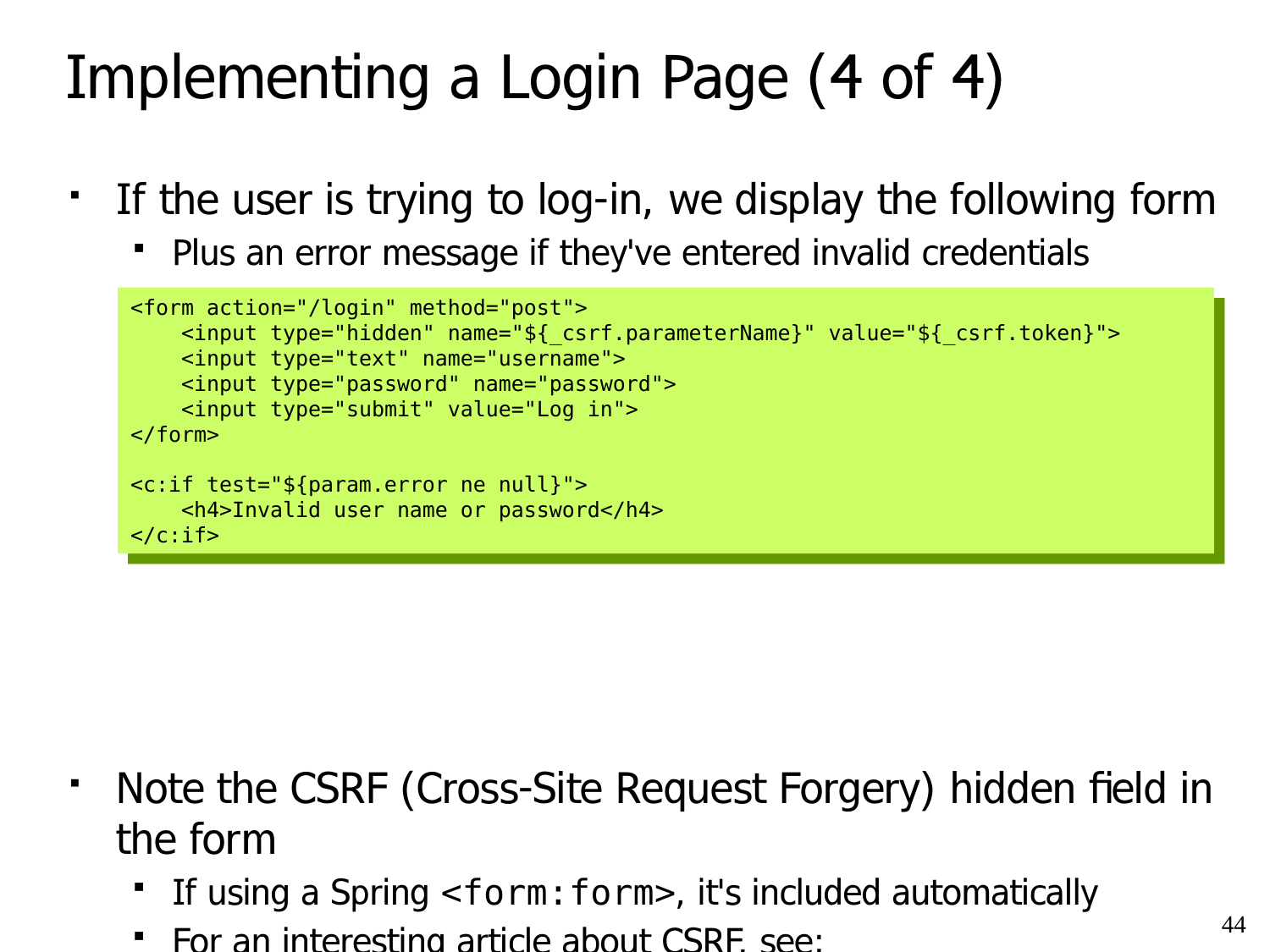

# Implementing a Login Page (4 of 4)
If the user is trying to log-in, we display the following form
Plus an error message if they've entered invalid credentials

Note the CSRF (Cross-Site Request Forgery) hidden field in the form
If using a Spring <form:form>, it's included automatically
For an interesting article about CSRF, see: https://spring.io/blog/2013/08/21/spring-security-3-2-0-rc1-highlights-csrf-protection/

<form action="/login" method="post">
    <input type="hidden" name="${_csrf.parameterName}" value="${_csrf.token}">
    <input type="text" name="username">
    <input type="password" name="password">
    <input type="submit" value="Log in">
</form>

<c:if test="${param.error ne null}">
    <h4>Invalid user name or password</h4>
</c:if>
44